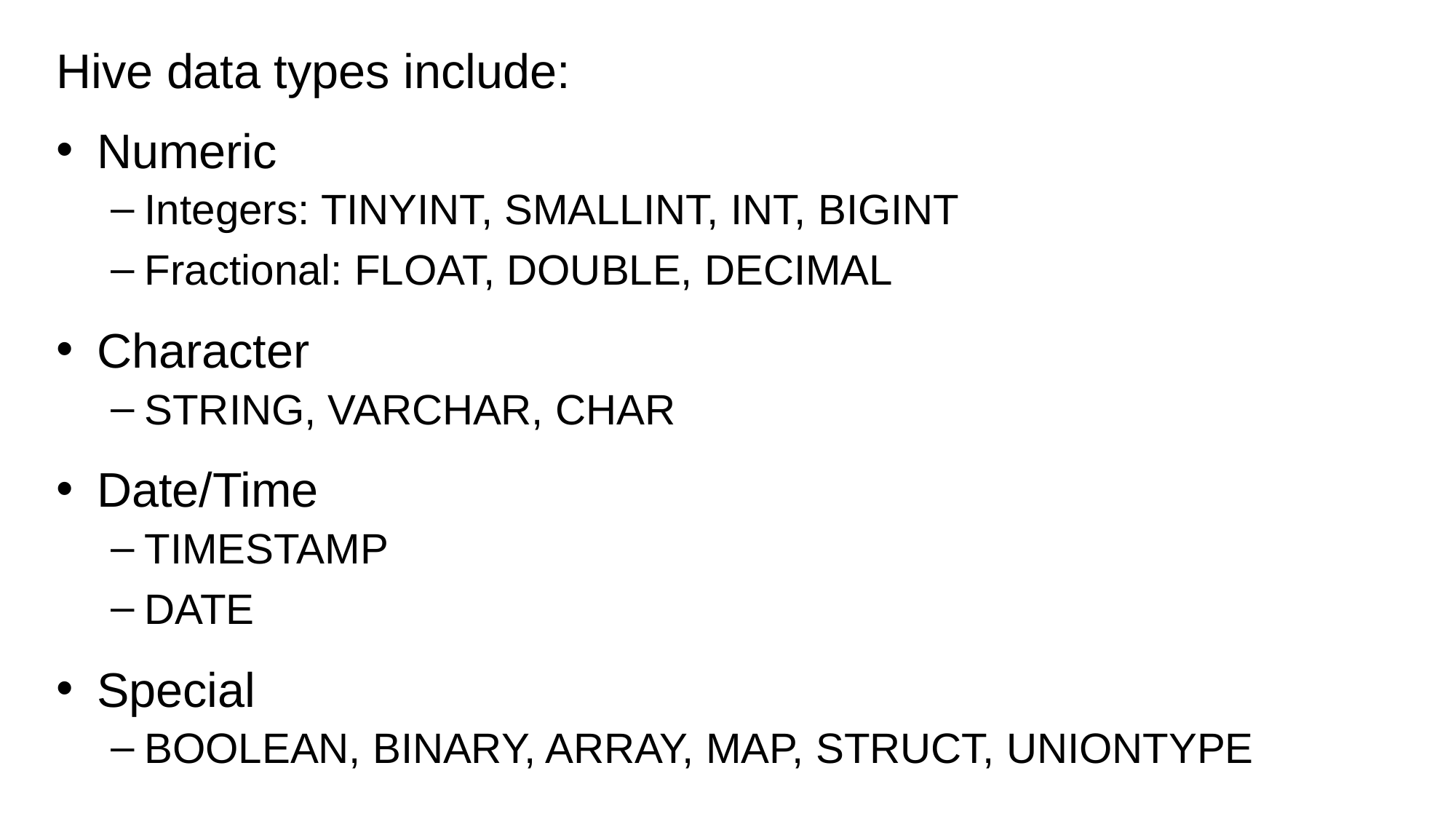

Hive data types include:
Numeric
Integers: TINYINT, SMALLINT, INT, BIGINT
Fractional: FLOAT, DOUBLE, DECIMAL
Character
STRING, VARCHAR, CHAR
Date/Time
TIMESTAMP
DATE
Special
BOOLEAN, BINARY, ARRAY, MAP, STRUCT, UNIONTYPE